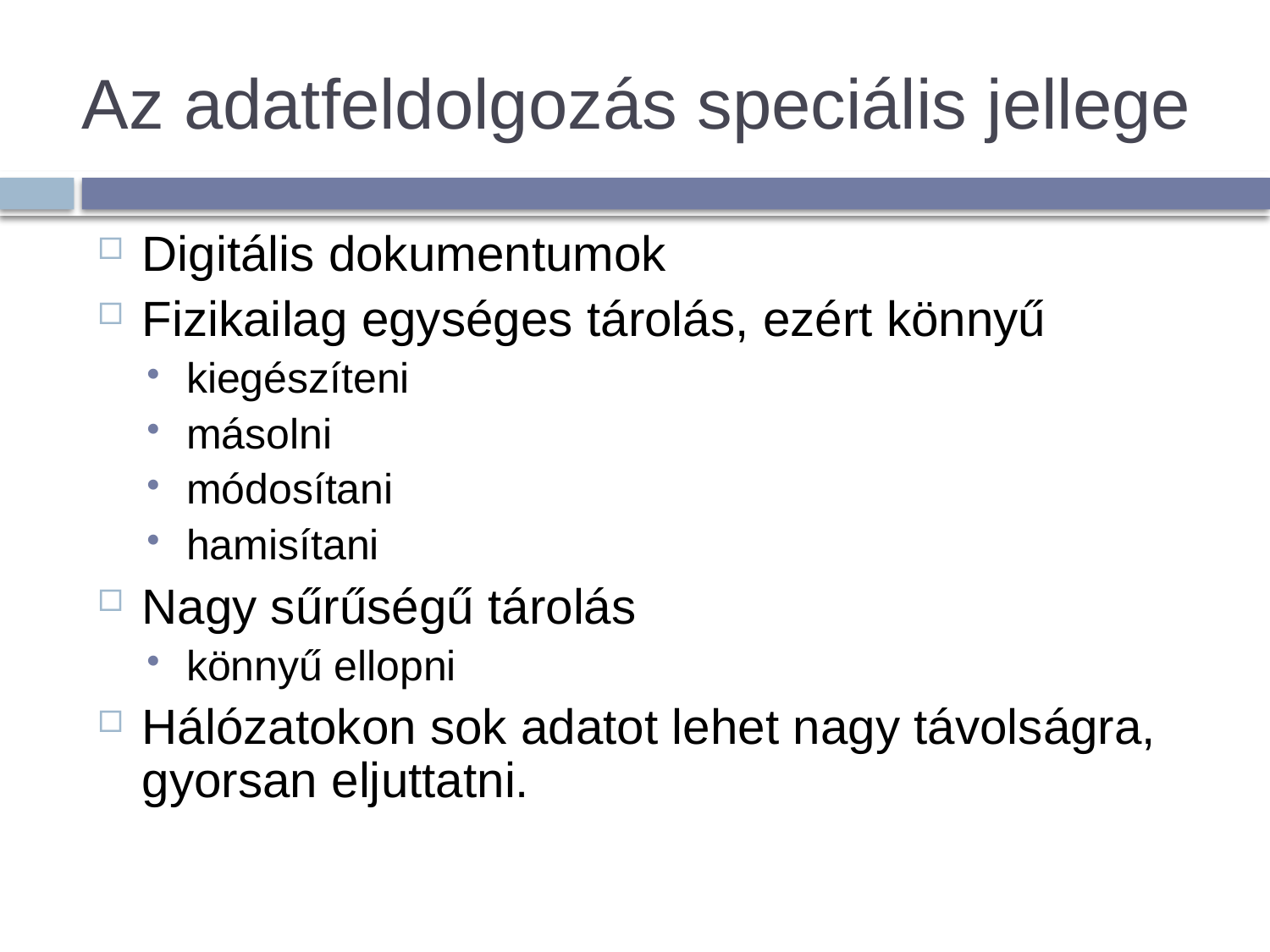

# Az adatfeldolgozás speciális jellege
Digitális dokumentumok
Fizikailag egységes tárolás, ezért könnyű
kiegészíteni
másolni
módosítani
hamisítani
Nagy sűrűségű tárolás
könnyű ellopni
Hálózatokon sok adatot lehet nagy távolságra, gyorsan eljuttatni.